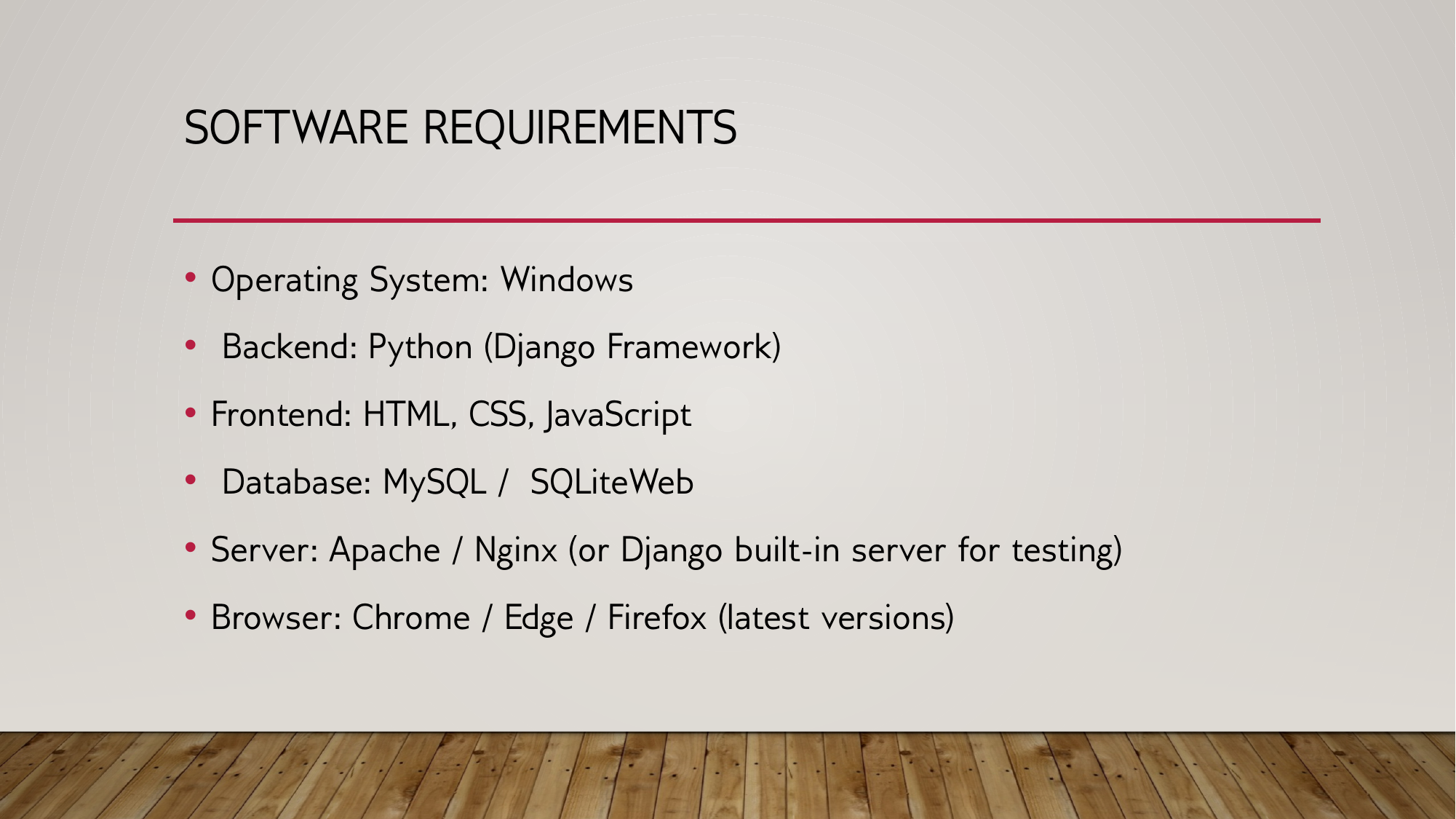

# Software requirements
Operating System: Windows
 Backend: Python (Django Framework)
Frontend: HTML, CSS, JavaScript
 Database: MySQL /  SQLiteWeb
Server: Apache / Nginx (or Django built-in server for testing)
Browser: Chrome / Edge / Firefox (latest versions)